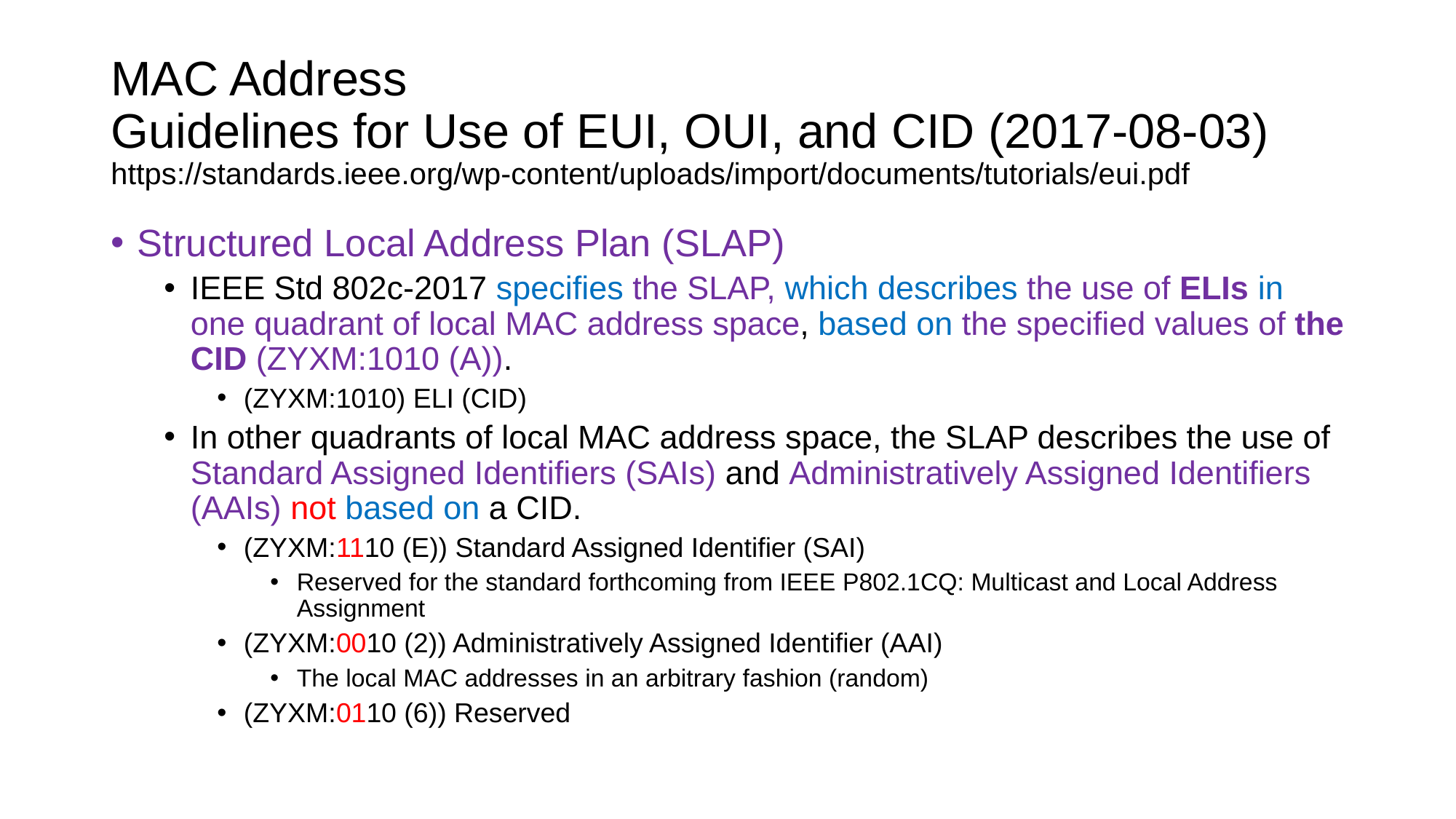

# MAC Address Guidelines for Use of EUI, OUI, and CID (2017-08-03) https://standards.ieee.org/wp-content/uploads/import/documents/tutorials/eui.pdf
Structured Local Address Plan (SLAP)
IEEE Std 802c-2017 specifies the SLAP, which describes the use of ELIs in one quadrant of local MAC address space, based on the specified values of the CID (ZYXM:1010 (A)).
(ZYXM:1010) ELI (CID)
In other quadrants of local MAC address space, the SLAP describes the use of Standard Assigned Identifiers (SAIs) and Administratively Assigned Identifiers (AAIs) not based on a CID.
(ZYXM:1110 (E)) Standard Assigned Identifier (SAI)
Reserved for the standard forthcoming from IEEE P802.1CQ: Multicast and Local Address Assignment
(ZYXM:0010 (2)) Administratively Assigned Identifier (AAI)
The local MAC addresses in an arbitrary fashion (random)
(ZYXM:0110 (6)) Reserved